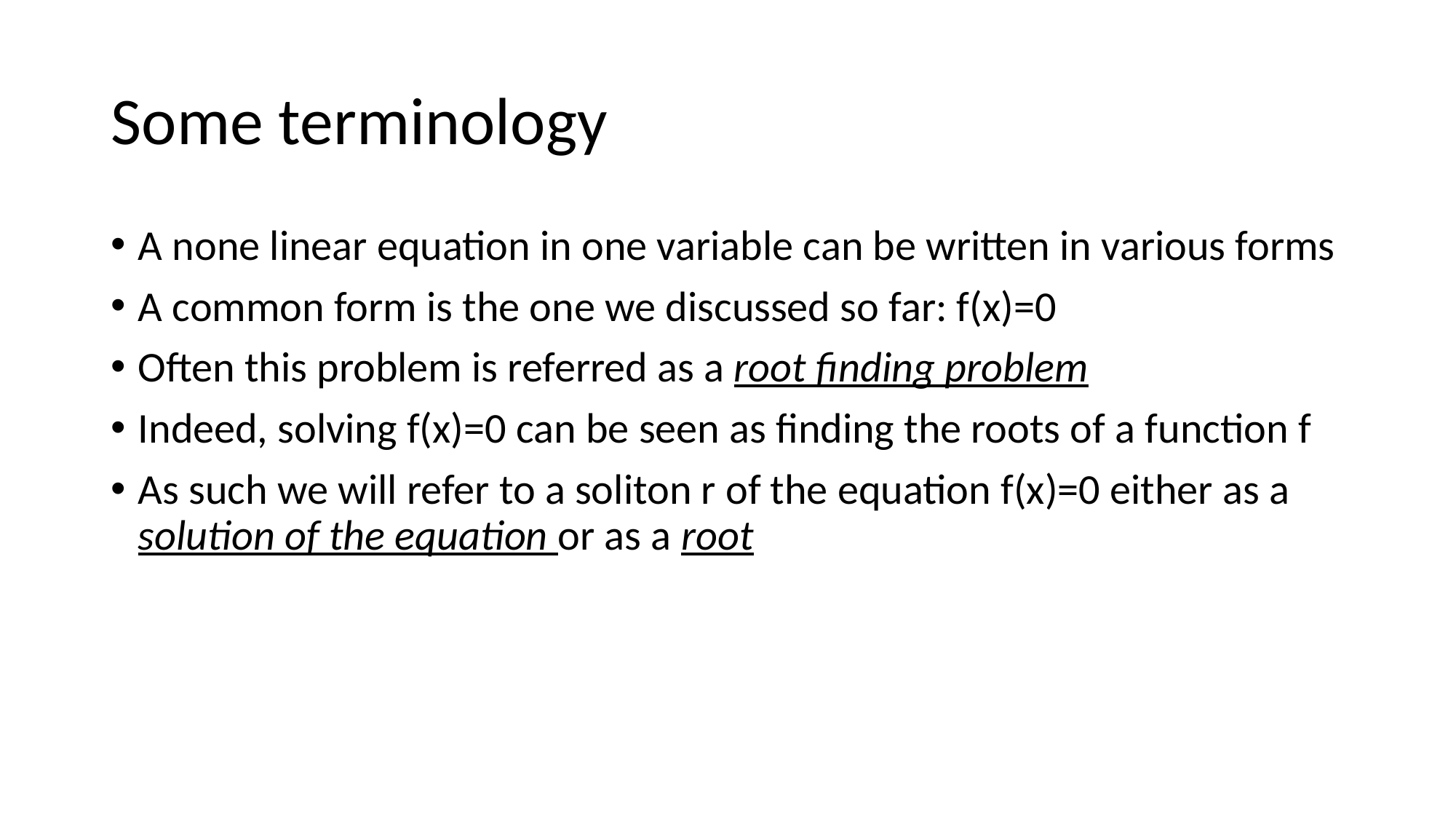

# Some terminology
A none linear equation in one variable can be written in various forms
A common form is the one we discussed so far: f(x)=0
Often this problem is referred as a root finding problem
Indeed, solving f(x)=0 can be seen as finding the roots of a function f
As such we will refer to a soliton r of the equation f(x)=0 either as a solution of the equation or as a root